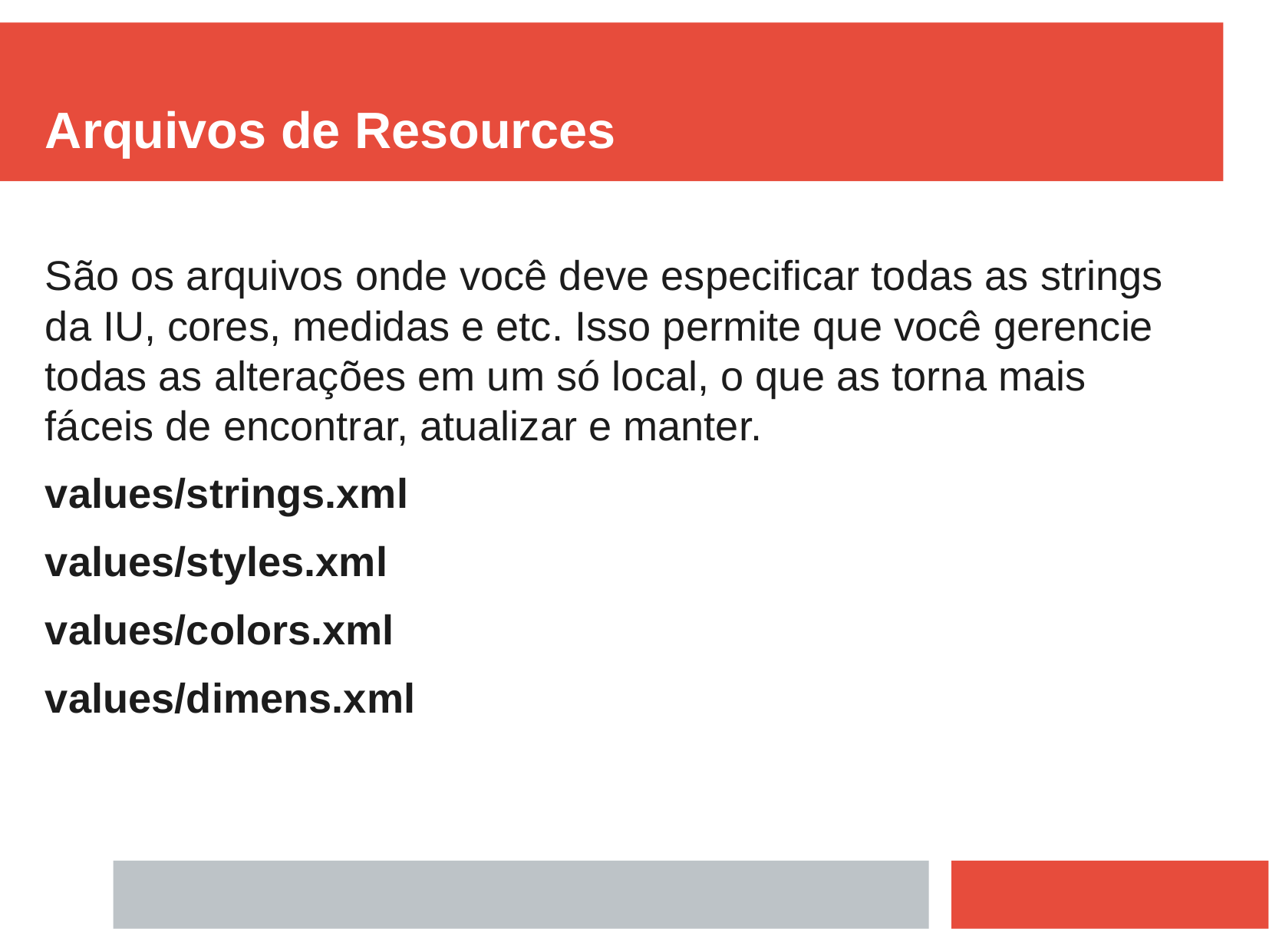

Arquivos de Resources
São os arquivos onde você deve especificar todas as strings da IU, cores, medidas e etc. Isso permite que você gerencie todas as alterações em um só local, o que as torna mais fáceis de encontrar, atualizar e manter.
values/strings.xml
values/styles.xml
values/colors.xml
values/dimens.xml